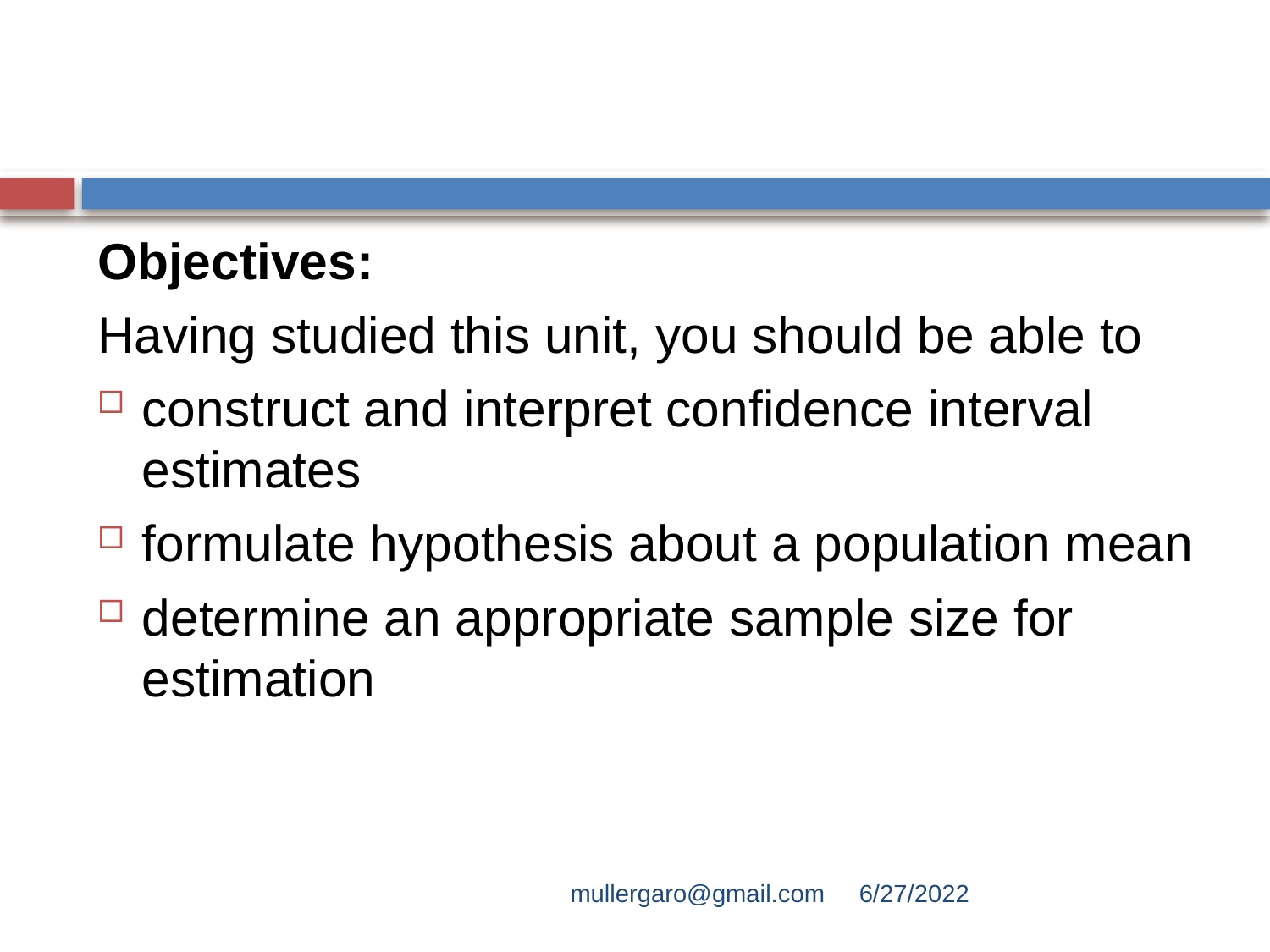

#
Objectives:
Having studied this unit, you should be able to
construct and interpret confidence interval estimates
formulate hypothesis about a population mean
determine an appropriate sample size for estimation
mullergaro@gmail.com
6/27/2022